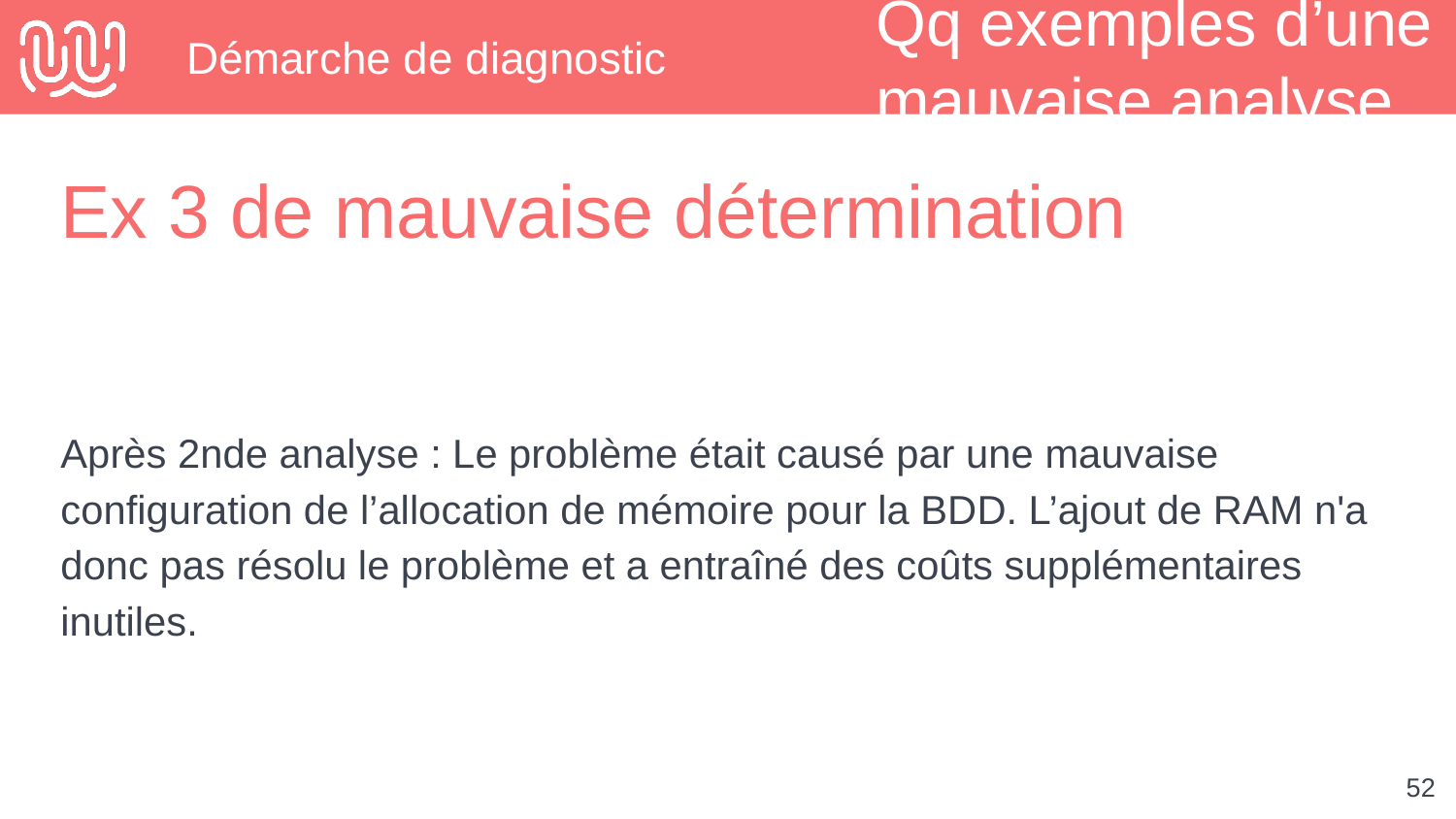

# Démarche de diagnostic
Qq exemples d’une mauvaise analyse
Ex 3 de mauvaise détermination
Après 2nde analyse : Le problème était causé par une mauvaise configuration de l’allocation de mémoire pour la BDD. L’ajout de RAM n'a donc pas résolu le problème et a entraîné des coûts supplémentaires inutiles.
52